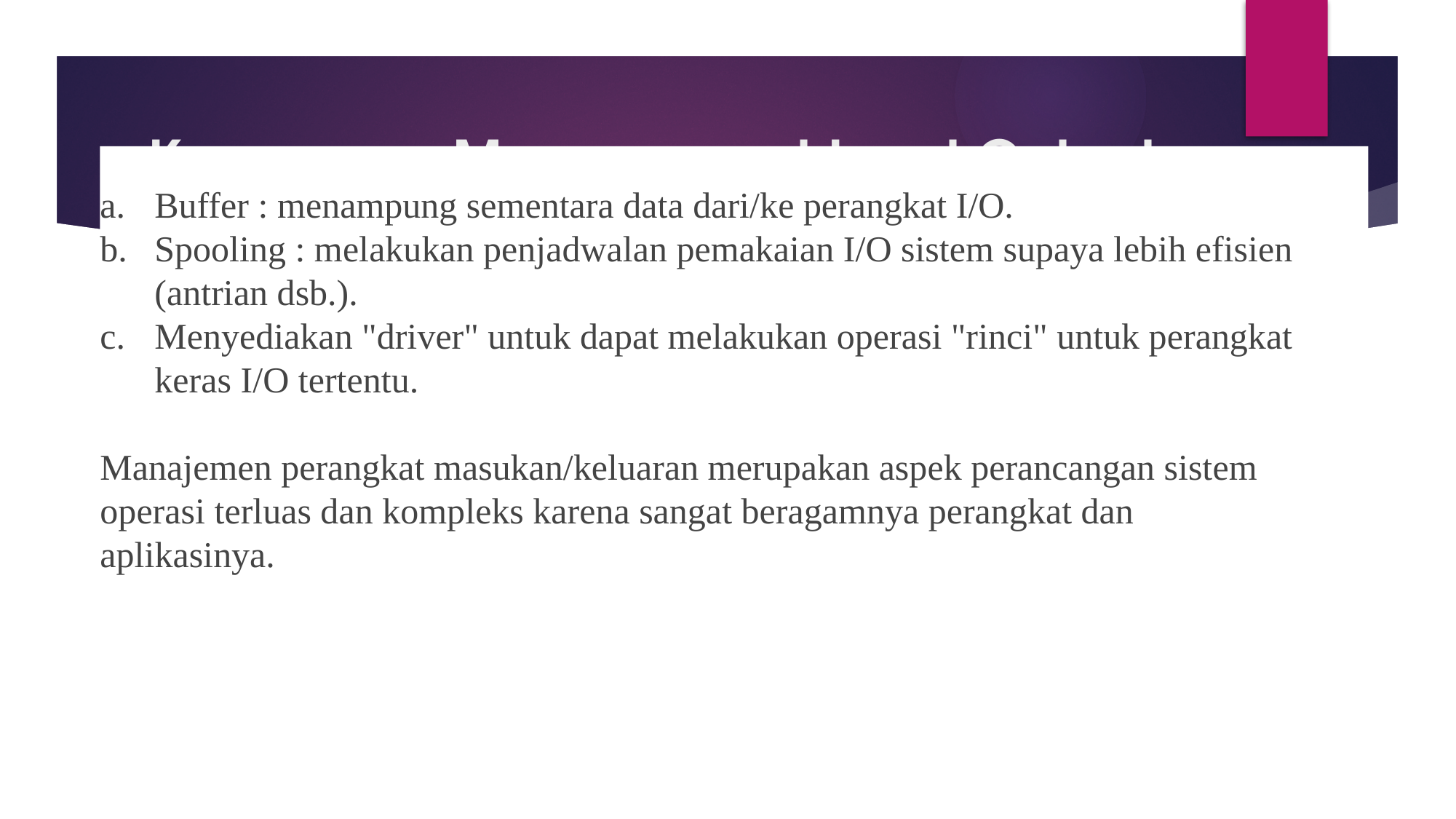

# Komponen Management Input Output
Buffer : menampung sementara data dari/ke perangkat I/O.
Spooling : melakukan penjadwalan pemakaian I/O sistem supaya lebih efisien (antrian dsb.).
Menyediakan "driver" untuk dapat melakukan operasi "rinci" untuk perangkat keras I/O tertentu.
Manajemen perangkat masukan/keluaran merupakan aspek perancangan sistem 
operasi terluas dan kompleks karena sangat beragamnya perangkat dan 
aplikasinya.